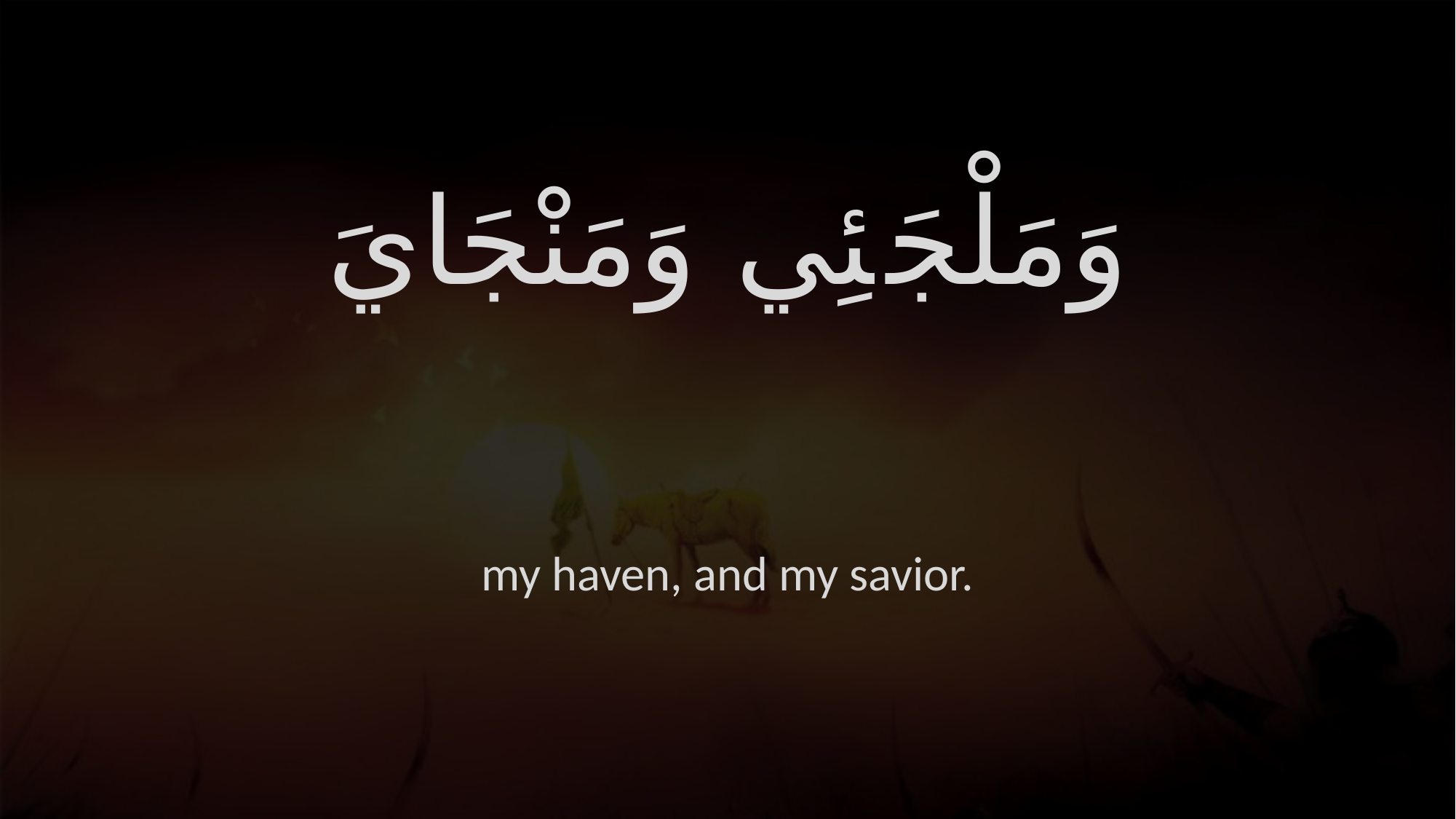

# وَمَلْجَئِي وَمَنْجَايَ
my haven, and my savior.